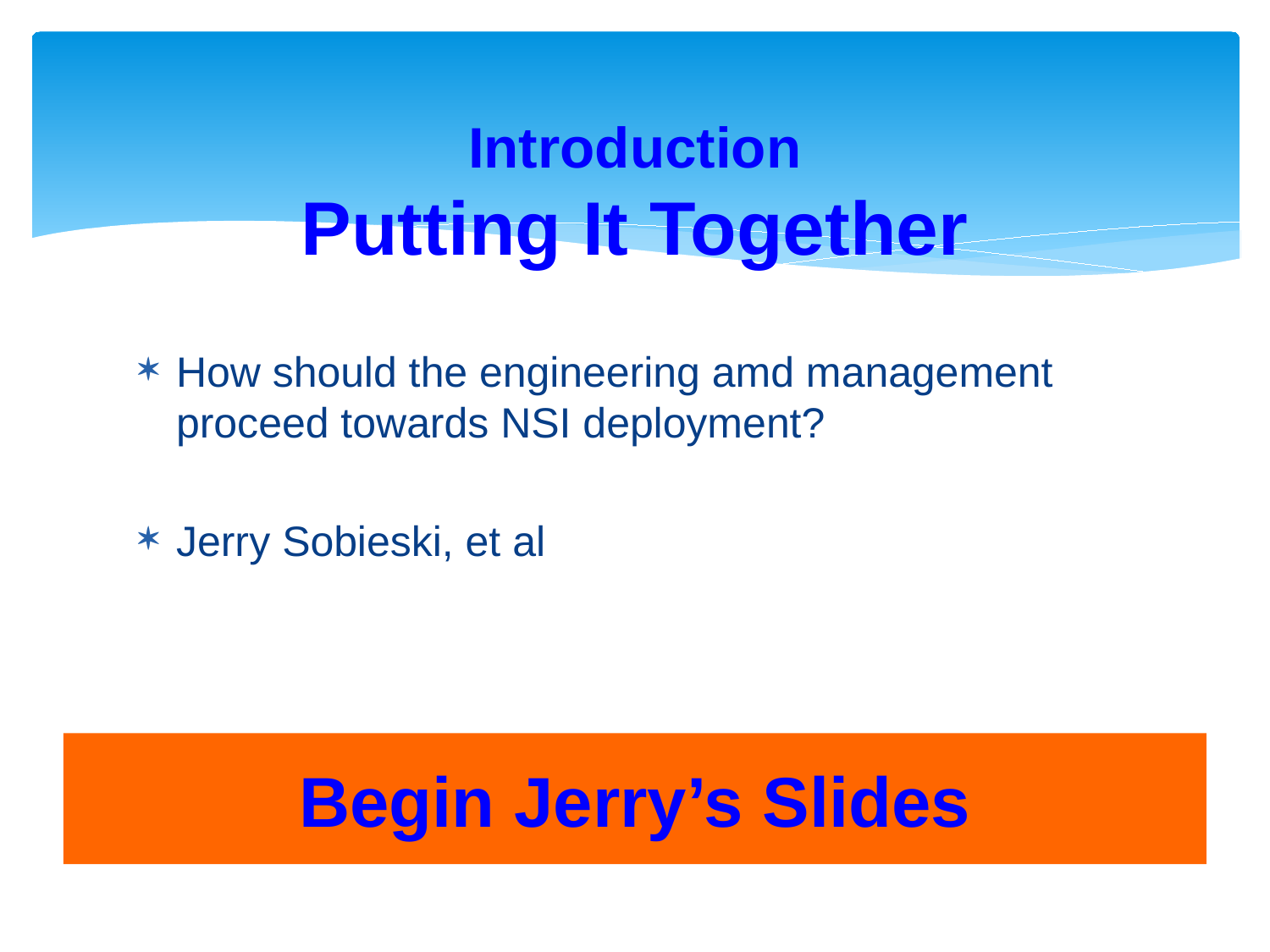

# Introduction Putting It Together
How should the engineering amd management proceed towards NSI deployment?

Jerry Sobieski, et al
Begin Jerry’s Slides